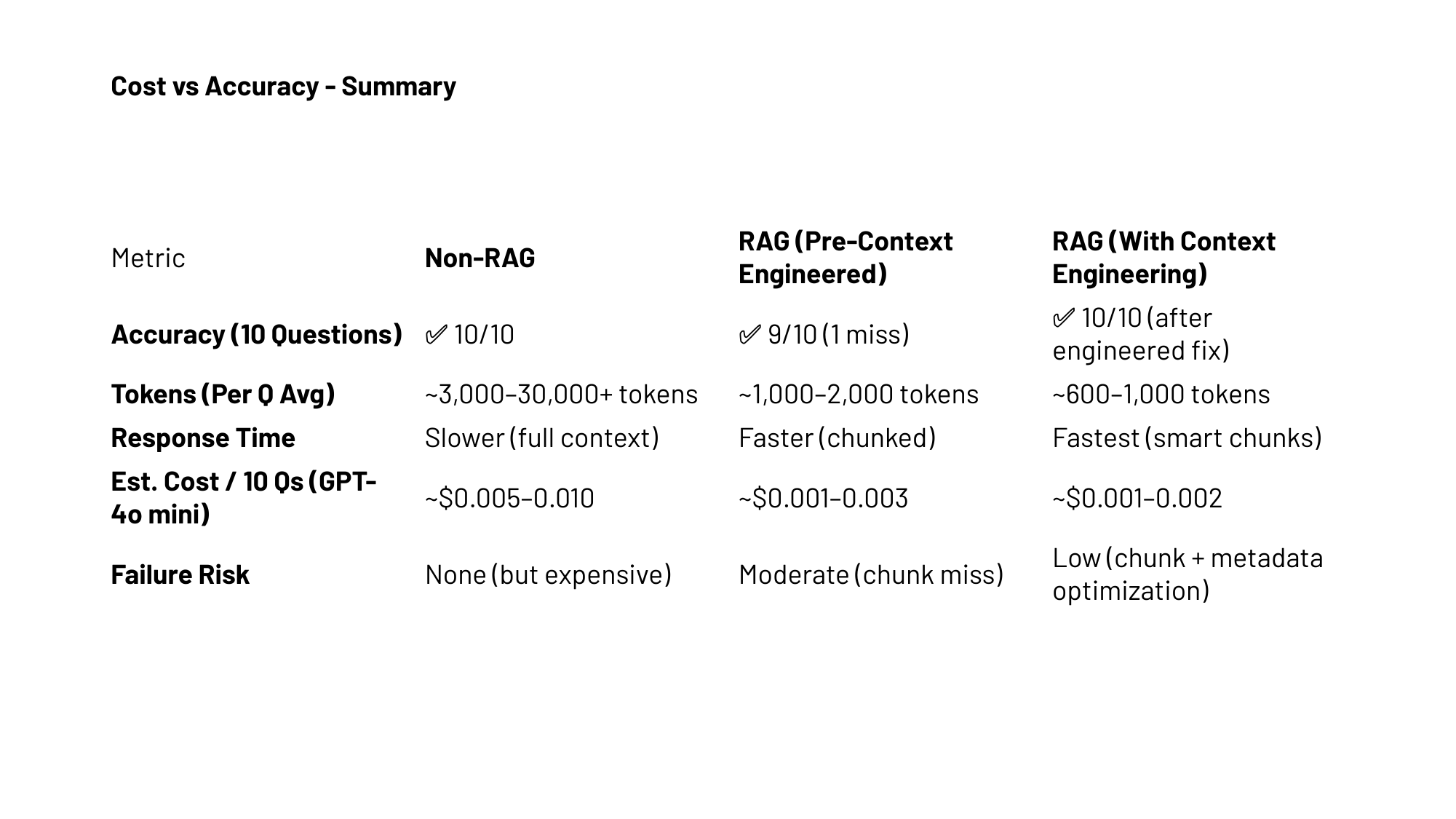

# Cost vs Accuracy - Summary

| Metric | Non-RAG | RAG (Pre-Context Engineered) | RAG (With Context Engineering) |
| --- | --- | --- | --- |
| Accuracy (10 Questions) | ✅ 10/10 | ✅ 9/10 (1 miss) | ✅ 10/10 (after engineered fix) |
| Tokens (Per Q Avg) | ~3,000–30,000+ tokens | ~1,000–2,000 tokens | ~600–1,000 tokens |
| Response Time | Slower (full context) | Faster (chunked) | Fastest (smart chunks) |
| Est. Cost / 10 Qs (GPT-4o mini) | ~$0.005–0.010 | ~$0.001–0.003 | ~$0.001–0.002 |
| Failure Risk | None (but expensive) | Moderate (chunk miss) | Low (chunk + metadata optimization) |